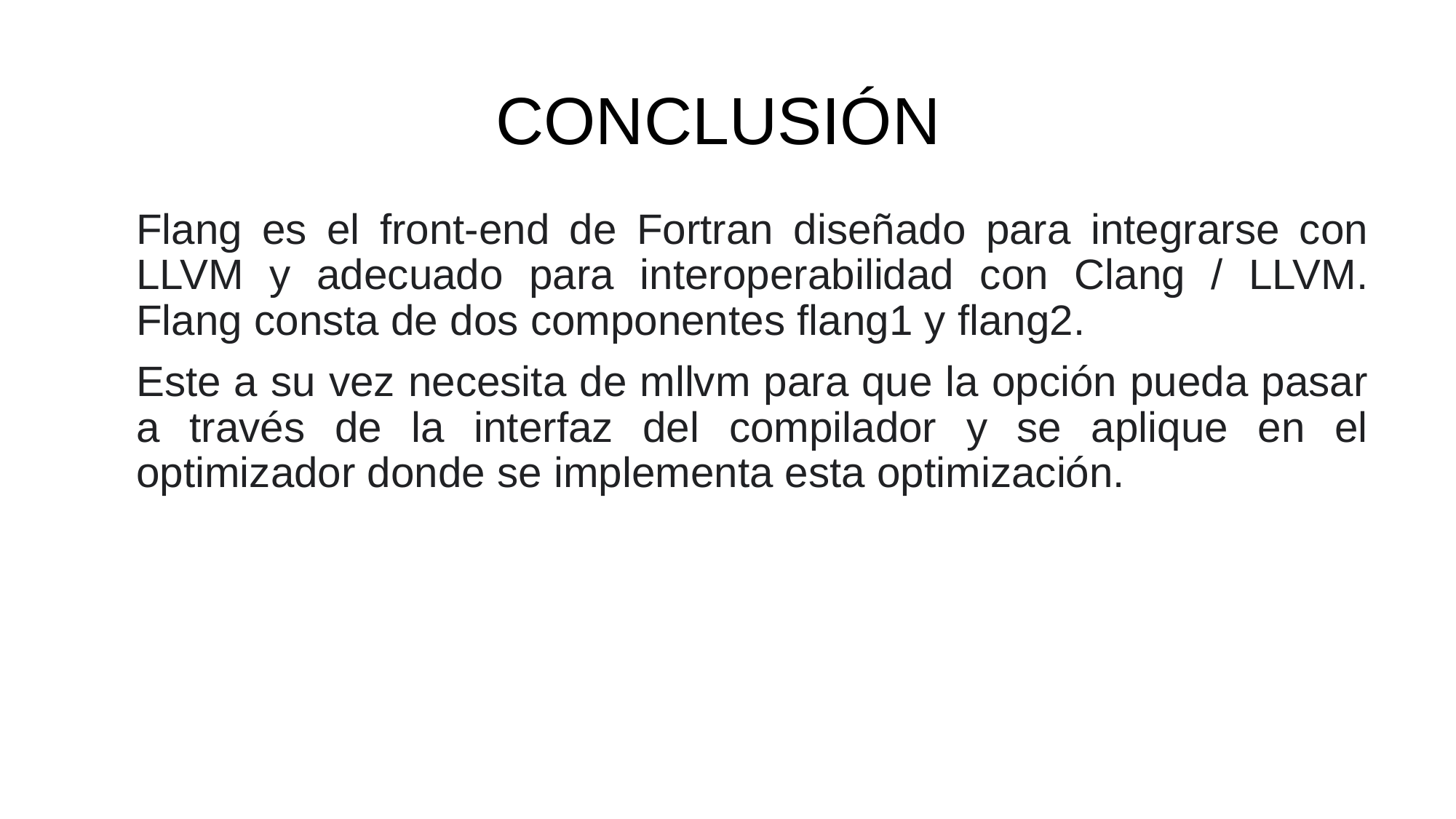

# CONCLUSIÓN
Flang es el front-end de Fortran diseñado para integrarse con LLVM y adecuado para interoperabilidad con Clang / LLVM. Flang consta de dos componentes flang1 y flang2.
Este a su vez necesita de mllvm para que la opción pueda pasar a través de la interfaz del compilador y se aplique en el optimizador donde se implementa esta optimización.